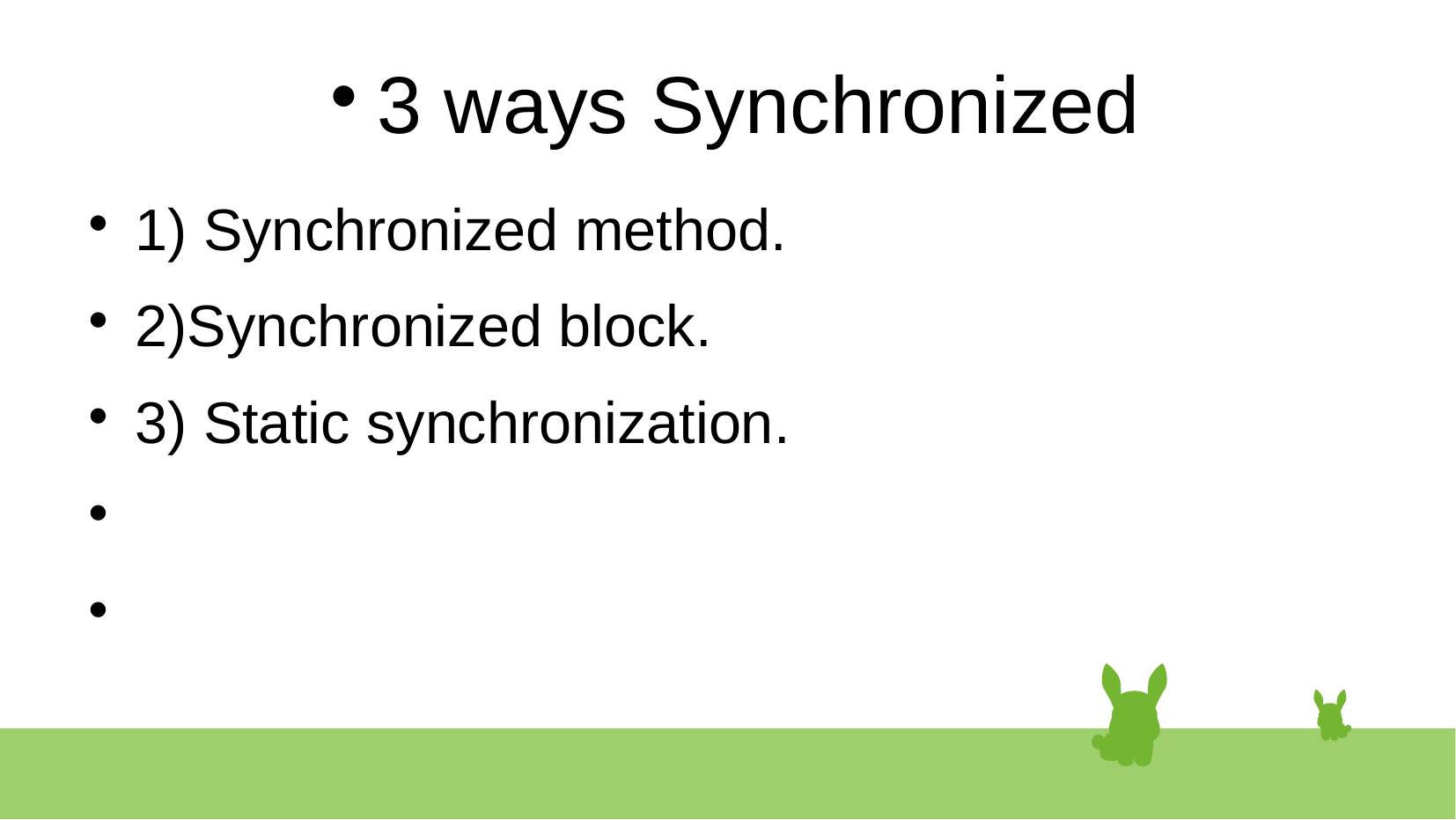

# 3 ways Synchronized
1) Synchronized method.
2)Synchronized block.
3) Static synchronization.